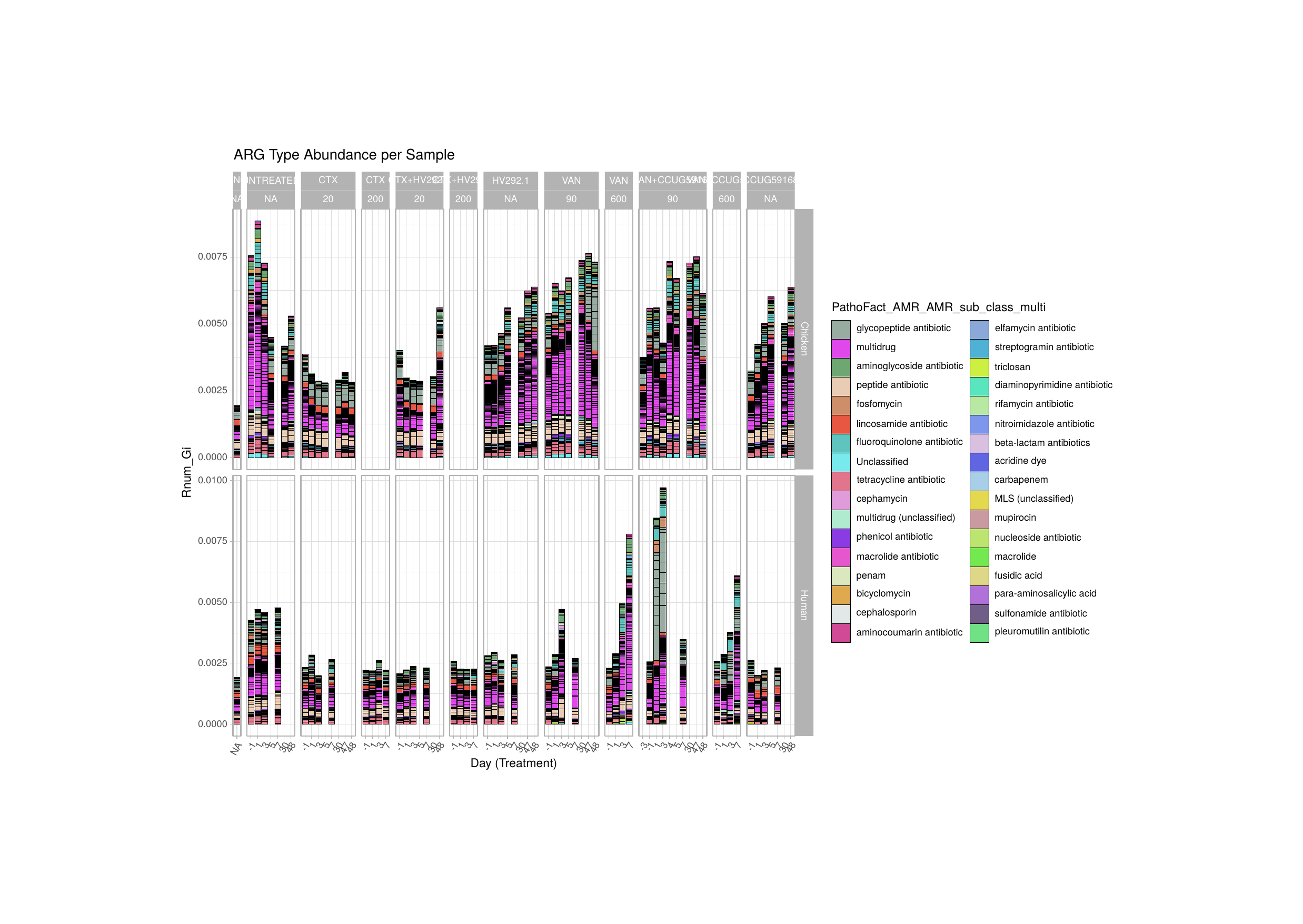

ARG Type Abundance per Sample

DONOR
VAN+CCUG59168
VAN+CCUG59168
CCUG59168
CTX+HV292.1
CTX+HV292.1
CTX
CTX
HV292.1
UNTREATED
VAN
VAN

600
600
20
200
20
200
90
90
NA
NA
NA
NA

0.0075

PathoFact_AMR_AMR_sub_class_multi

0.0050

elfamycin antibiotic
glycopeptide antibiotic

Chicken

multidrug
streptogramin antibiotic

aminoglycoside antibiotic

triclosan

diaminopyrimidine antibiotic

peptide antibiotic

0.0025

fosfomycin
rifamycin antibiotic

lincosamide antibiotic
nitroimidazole antibiotic

fluoroquinolone antibiotic

beta-lactam antibiotics

0.0000

acridine dye

Unclassified
Rnum_Gi

tetracycline antibiotic
carbapenem
0.0100

MLS (unclassified)
cephamycin

multidrug (unclassified)
mupirocin

phenicol antibiotic

nucleoside antibiotic

0.0075

macrolide antibiotic
macrolide

fusidic acid
penam

bicyclomycin
para-aminosalicylic acid

0.0050

Human

cephalosporin

sulfonamide antibiotic

pleuromutilin antibiotic

aminocoumarin antibiotic

0.0025

0.0000

3
3
3
3
3
3
3
3
3
3
3
5
5
5
5
5
5
5
4
1
1
1
1
1
1
1
1
1
1
1
7
7
7
7
7
7
7
7
7
7
7
-3
-1
-1
-1
-1
-1
-1
-1
-1
-1
-1
-1
48
48
48
48
48
48
48
30
30
30
30
30
30
30
47
47
47
47
NA
Day (Treatment)